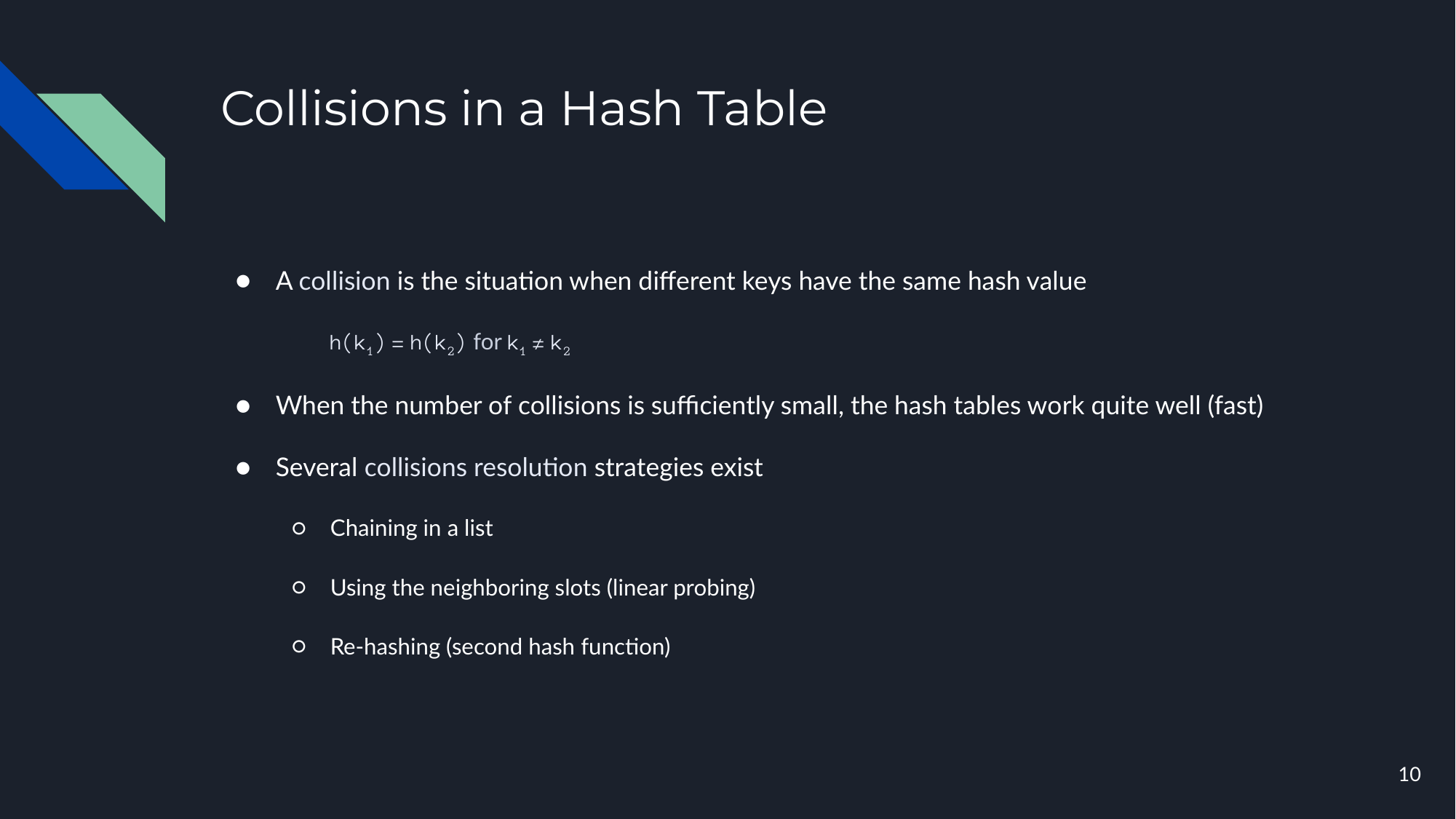

# Collisions in a Hash Table
A collision is the situation when different keys have the same hash value
	h(k1) = h(k2) for k1 ≠ k2

When the number of collisions is sufficiently small, the hash tables work quite well (fast)

Several collisions resolution strategies exist
Chaining in a list
Using the neighboring slots (linear probing)
Re-hashing (second hash function)

10